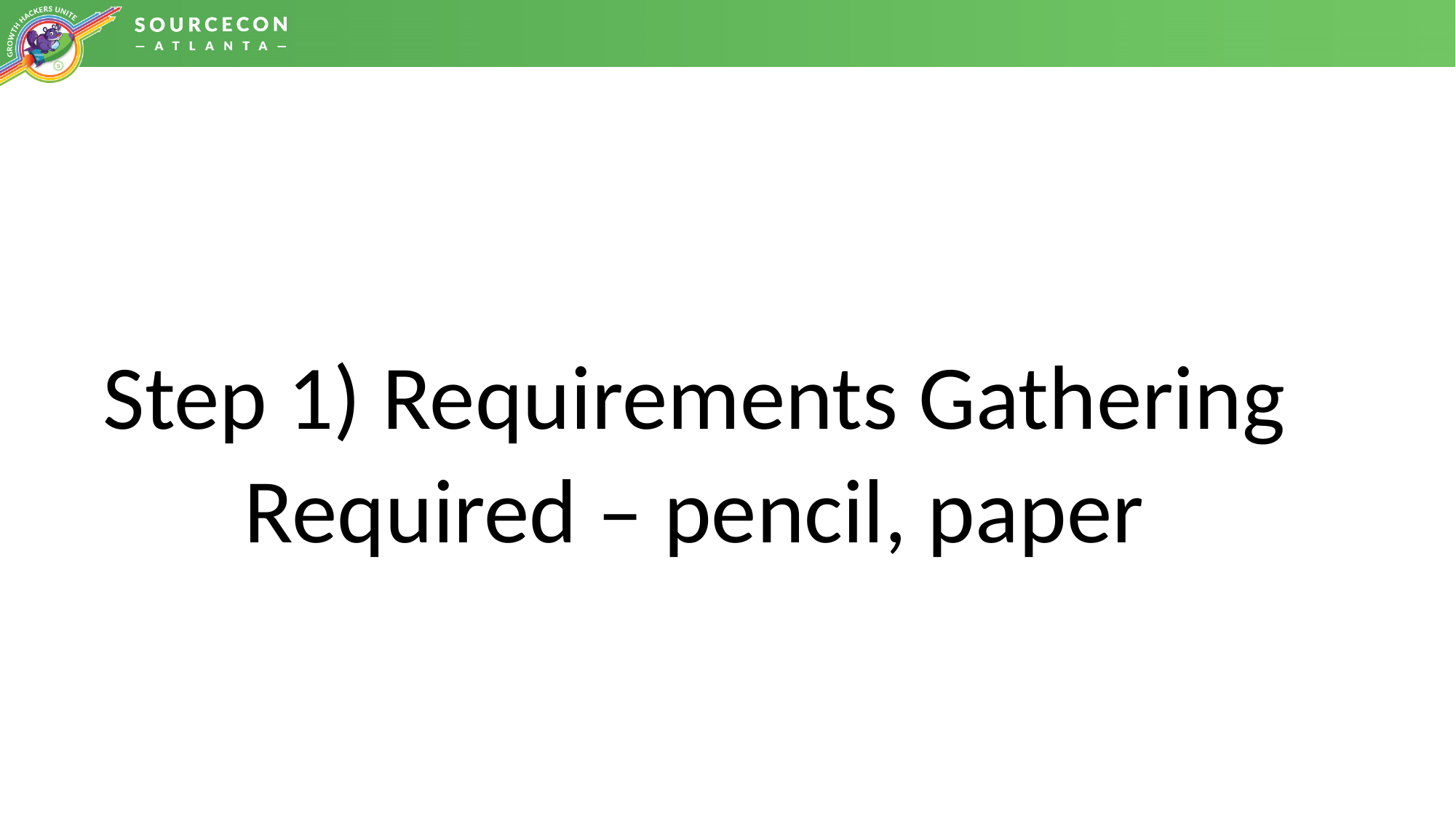

Step 1) Requirements Gathering
Required – pencil, paper